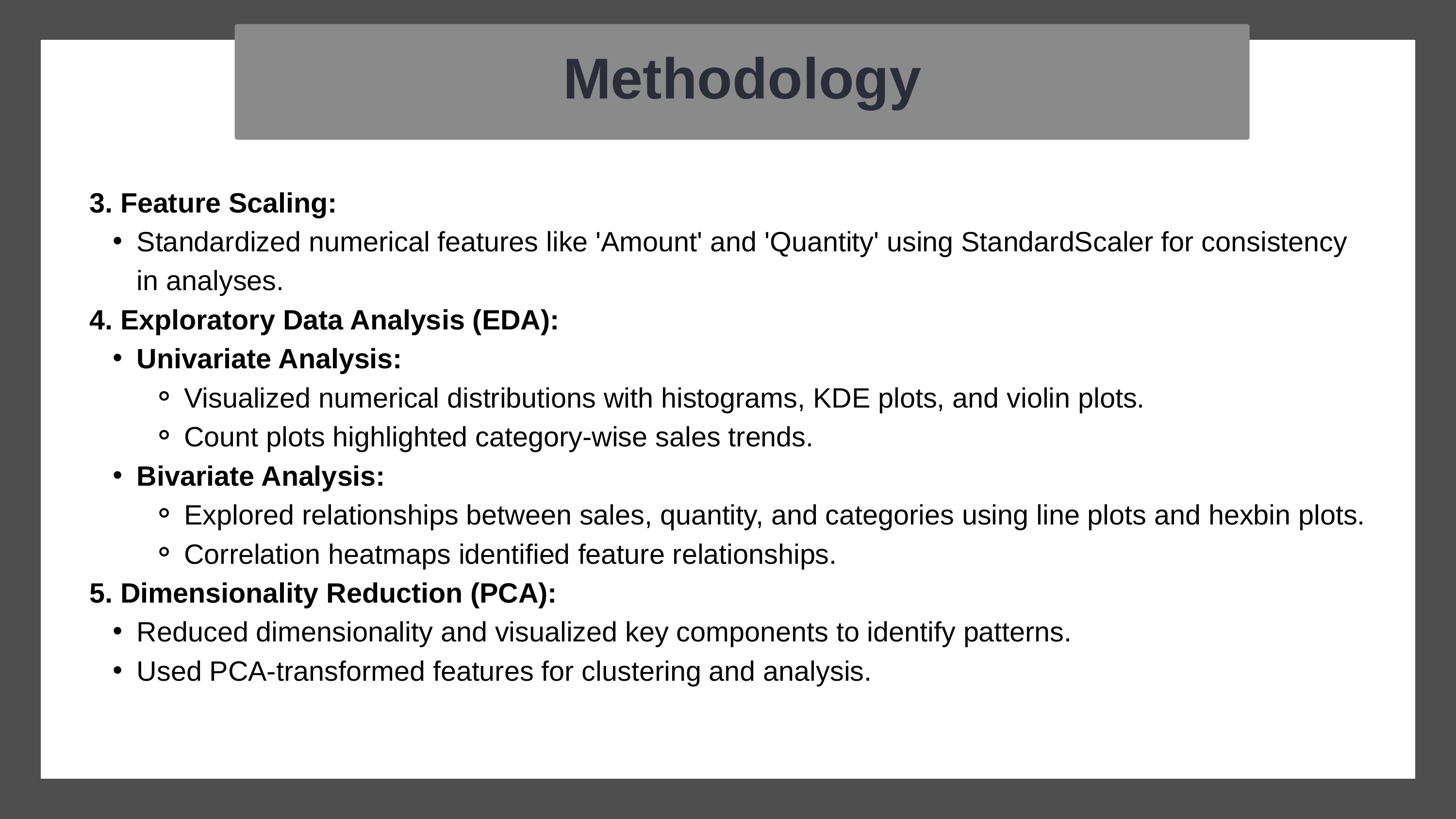

Methodology

3. Feature Scaling:
Standardized numerical features like 'Amount' and 'Quantity' using StandardScaler for consistency in analyses.
4. Exploratory Data Analysis (EDA):
Univariate Analysis:
Visualized numerical distributions with histograms, KDE plots, and violin plots.
Count plots highlighted category-wise sales trends.
Bivariate Analysis:
Explored relationships between sales, quantity, and categories using line plots and hexbin plots.
Correlation heatmaps identified feature relationships.
5. Dimensionality Reduction (PCA):
Reduced dimensionality and visualized key components to identify patterns.
Used PCA-transformed features for clustering and analysis.